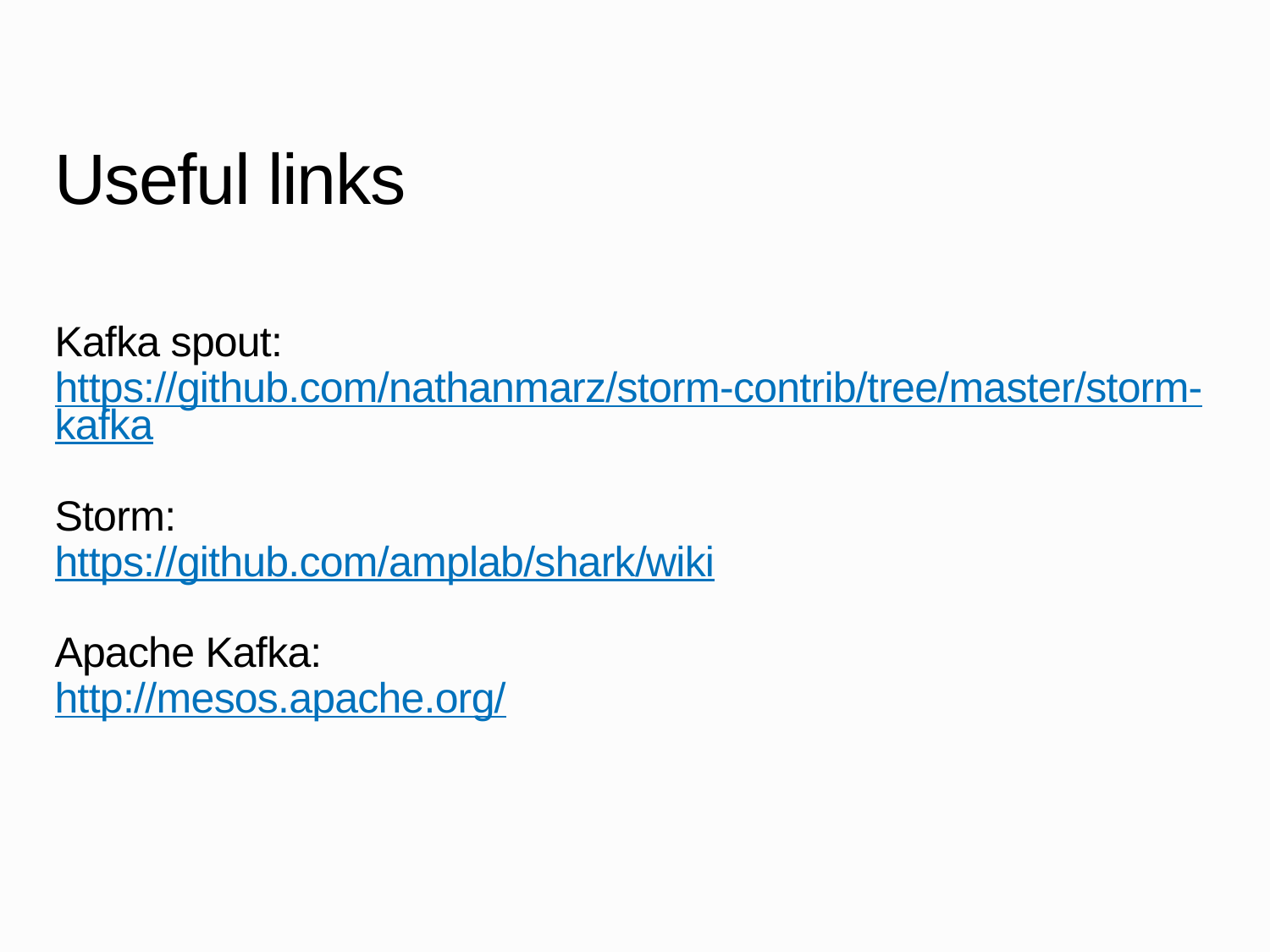

# Useful links

Kafka spout:
https://github.com/nathanmarz/storm-contrib/tree/master/storm-kafka

Storm:
https://github.com/amplab/shark/wiki
Apache Kafka:
http://mesos.apache.org/